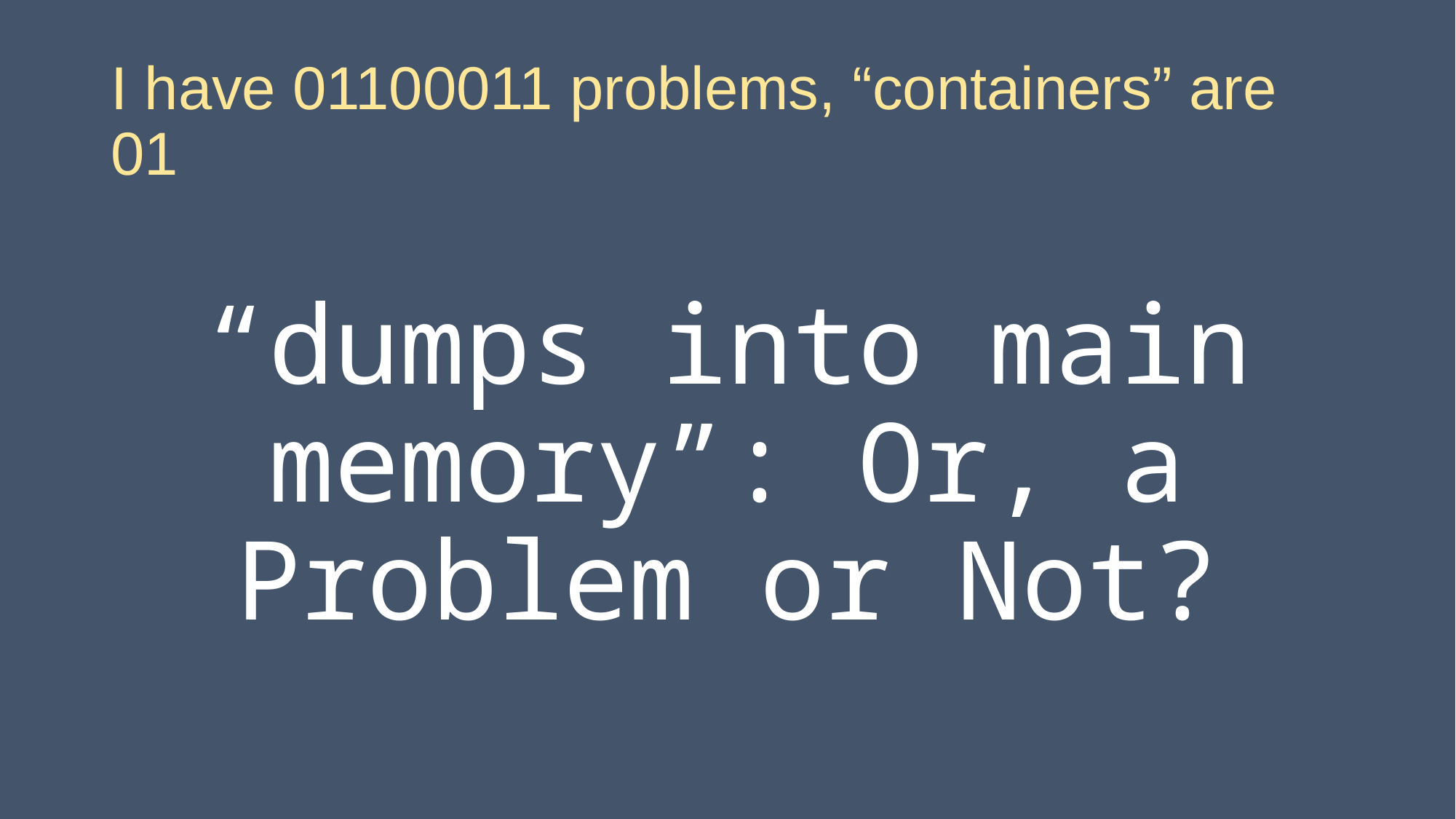

# I have 01100011 problems, “containers” are 01

“dumps into main memory”: Or, a Problem or Not?